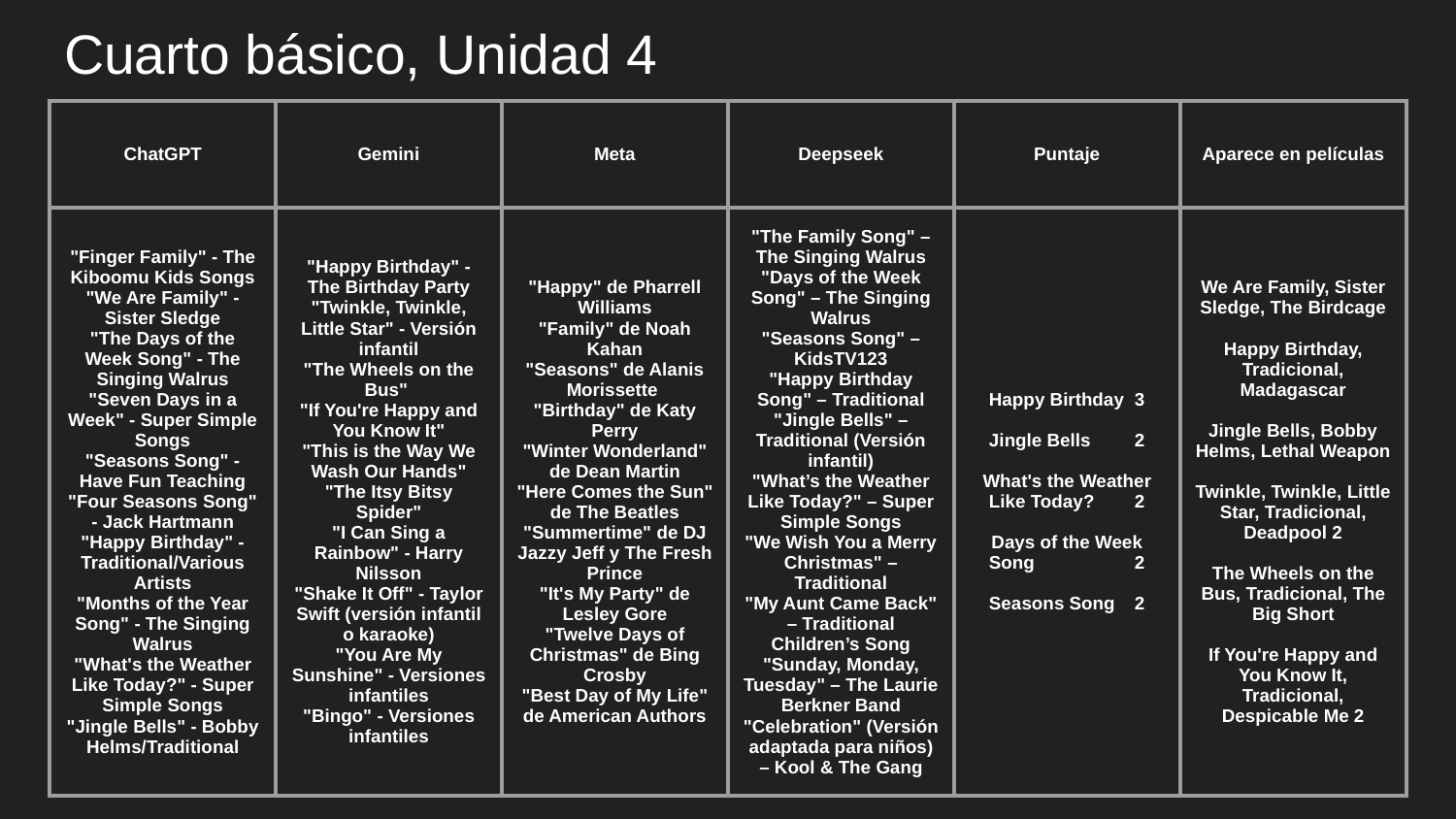

# Cuarto básico, Unidad 4
| ChatGPT | Gemini | Meta | Deepseek | Puntaje | Aparece en películas |
| --- | --- | --- | --- | --- | --- |
| "Finger Family" - The Kiboomu Kids Songs "We Are Family" - Sister Sledge "The Days of the Week Song" - The Singing Walrus "Seven Days in a Week" - Super Simple Songs "Seasons Song" - Have Fun Teaching "Four Seasons Song" - Jack Hartmann "Happy Birthday" - Traditional/Various Artists "Months of the Year Song" - The Singing Walrus "What's the Weather Like Today?" - Super Simple Songs "Jingle Bells" - Bobby Helms/Traditional | "Happy Birthday" - The Birthday Party "Twinkle, Twinkle, Little Star" - Versión infantil "The Wheels on the Bus" "If You're Happy and You Know It" "This is the Way We Wash Our Hands" "The Itsy Bitsy Spider" "I Can Sing a Rainbow" - Harry Nilsson "Shake It Off" - Taylor Swift (versión infantil o karaoke) "You Are My Sunshine" - Versiones infantiles "Bingo" - Versiones infantiles | "Happy" de Pharrell Williams "Family" de Noah Kahan "Seasons" de Alanis Morissette "Birthday" de Katy Perry "Winter Wonderland" de Dean Martin "Here Comes the Sun" de The Beatles "Summertime" de DJ Jazzy Jeff y The Fresh Prince "It's My Party" de Lesley Gore "Twelve Days of Christmas" de Bing Crosby "Best Day of My Life" de American Authors | "The Family Song" – The Singing Walrus "Days of the Week Song" – The Singing Walrus "Seasons Song" – KidsTV123 "Happy Birthday Song" – Traditional "Jingle Bells" – Traditional (Versión infantil) "What’s the Weather Like Today?" – Super Simple Songs "We Wish You a Merry Christmas" – Traditional "My Aunt Came Back" – Traditional Children’s Song "Sunday, Monday, Tuesday" – The Laurie Berkner Band "Celebration" (Versión adaptada para niños) – Kool & The Gang | Happy Birthday 3 Jingle Bells 2 What's the Weather Like Today? 2 Days of the Week Song 2 Seasons Song 2 | We Are Family, Sister Sledge, The Birdcage Happy Birthday, Tradicional, Madagascar Jingle Bells, Bobby Helms, Lethal Weapon Twinkle, Twinkle, Little Star, Tradicional, Deadpool 2 The Wheels on the Bus, Tradicional, The Big Short If You're Happy and You Know It, Tradicional, Despicable Me 2 |